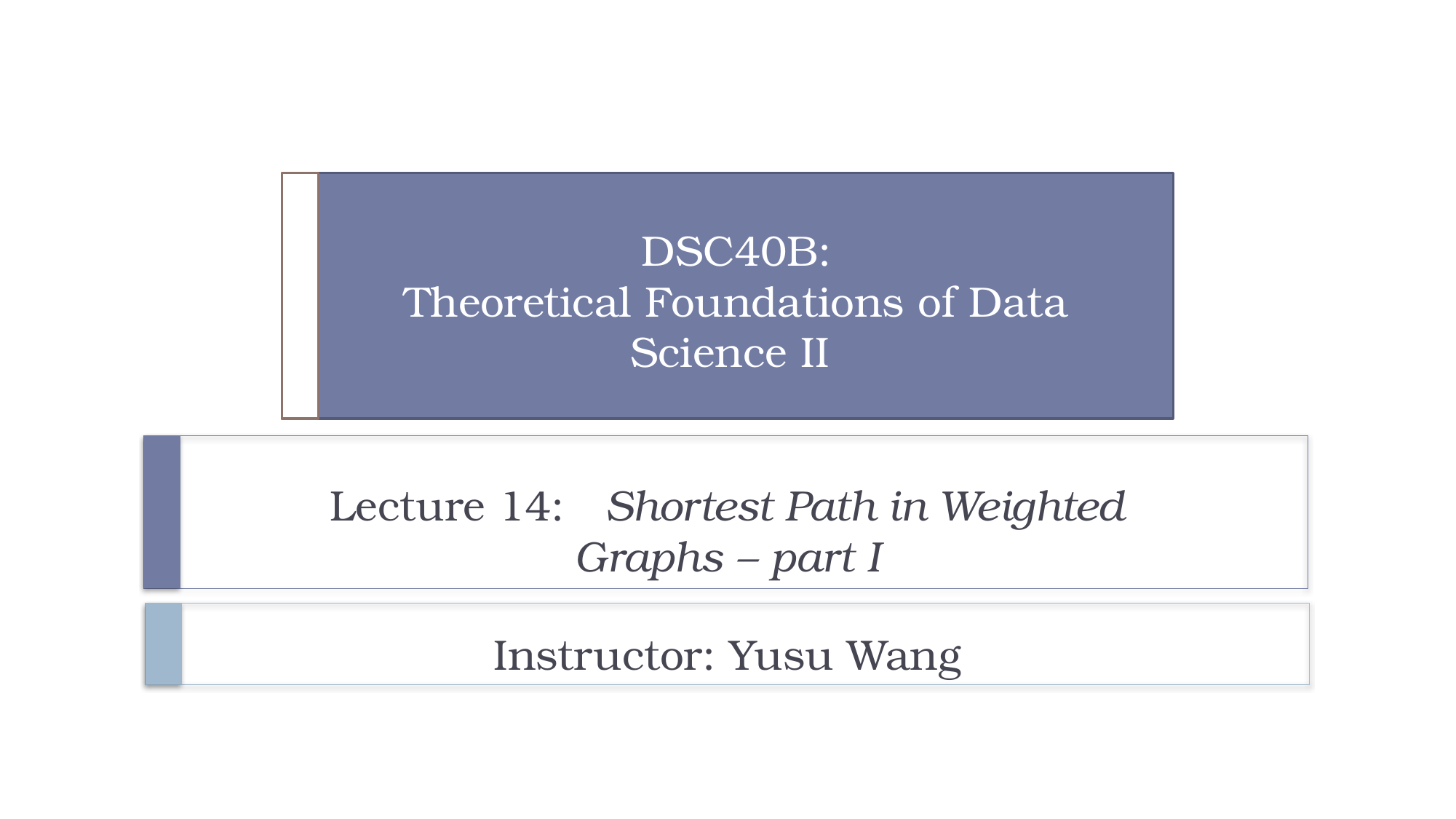

# DSC40B: Theoretical Foundations of Data Science II
Lecture 14:   Shortest Path in Weighted Graphs – part I

Instructor: Yusu Wang